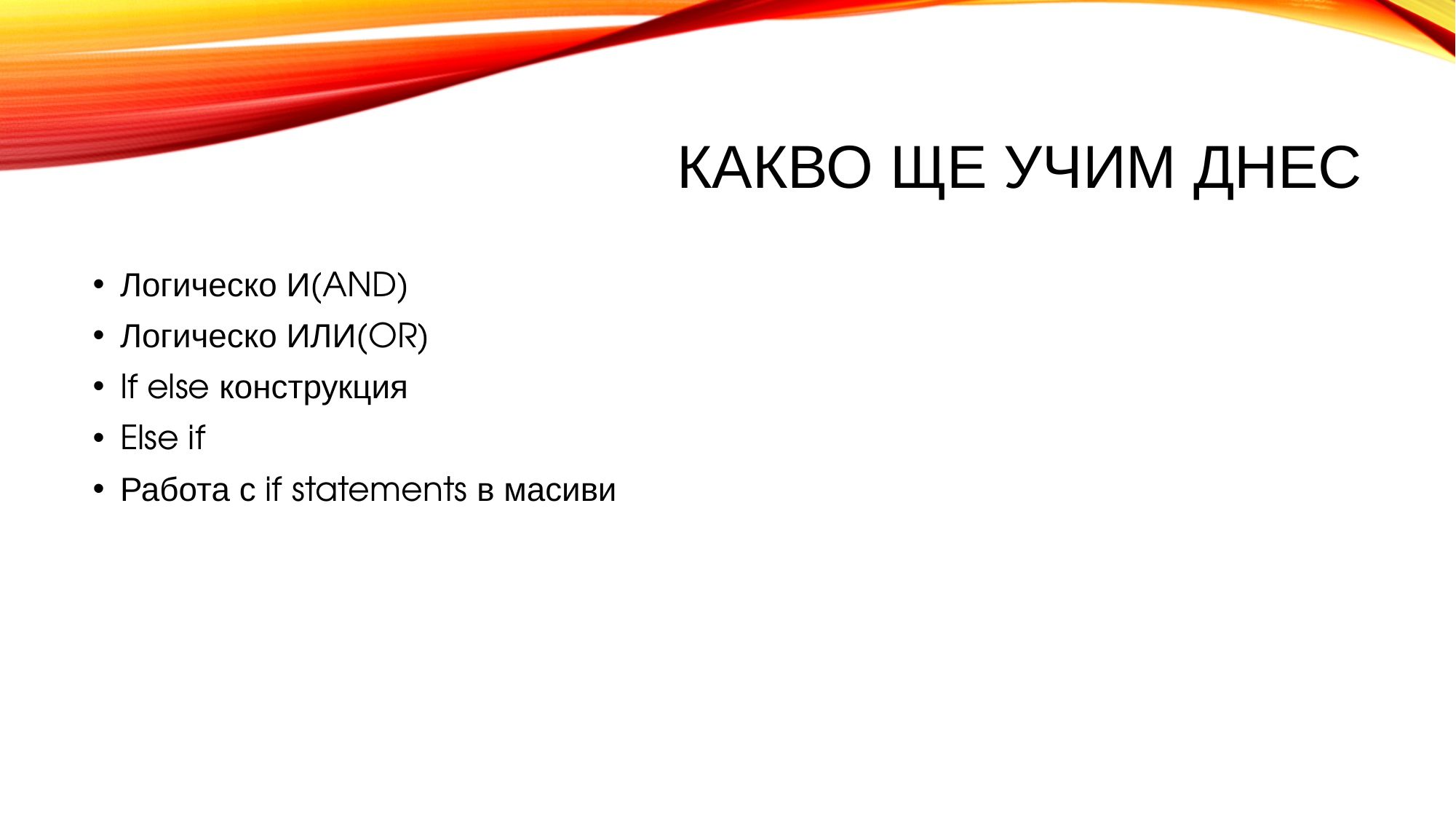

# Какво ще учим днес
Логическо И(AND)
Логическо ИЛИ(OR)
If else конструкция
Else if
Работа с if statements в масиви